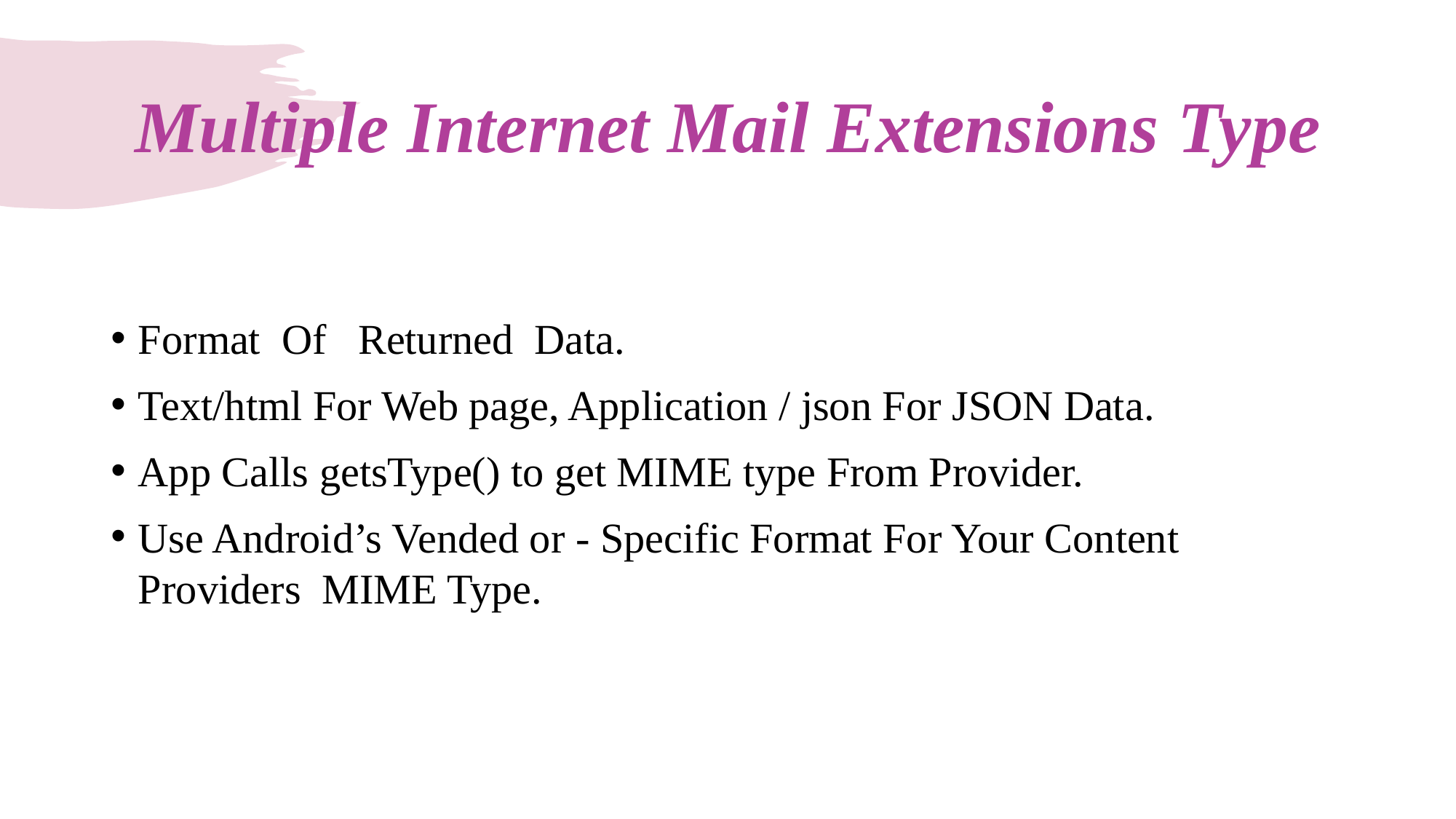

# Multiple Internet Mail Extensions Type

Format  Of   Returned  Data.
Text/html For Web page, Application / json For JSON Data.
App Calls getsType() to get MIME type From Provider.
Use Android’s Vended or - Specific Format For Your Content Providers  MIME Type.